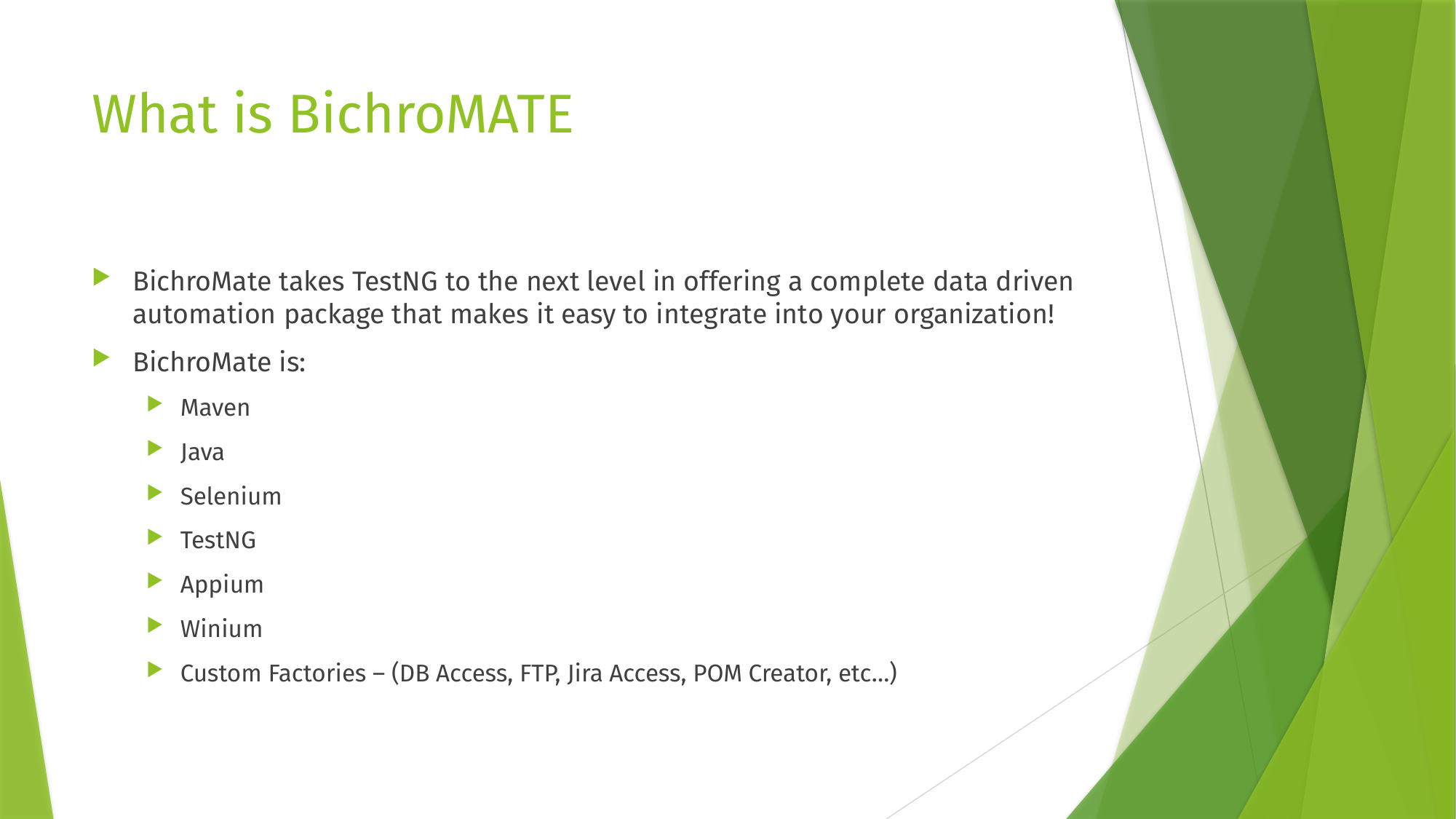

# What is BichroMATE
BichroMate takes TestNG to the next level in offering a complete data driven automation package that makes it easy to integrate into your organization!
BichroMate is:
Maven
Java
Selenium
TestNG
Appium
Winium
Custom Factories – (DB Access, FTP, Jira Access, POM Creator, etc…)